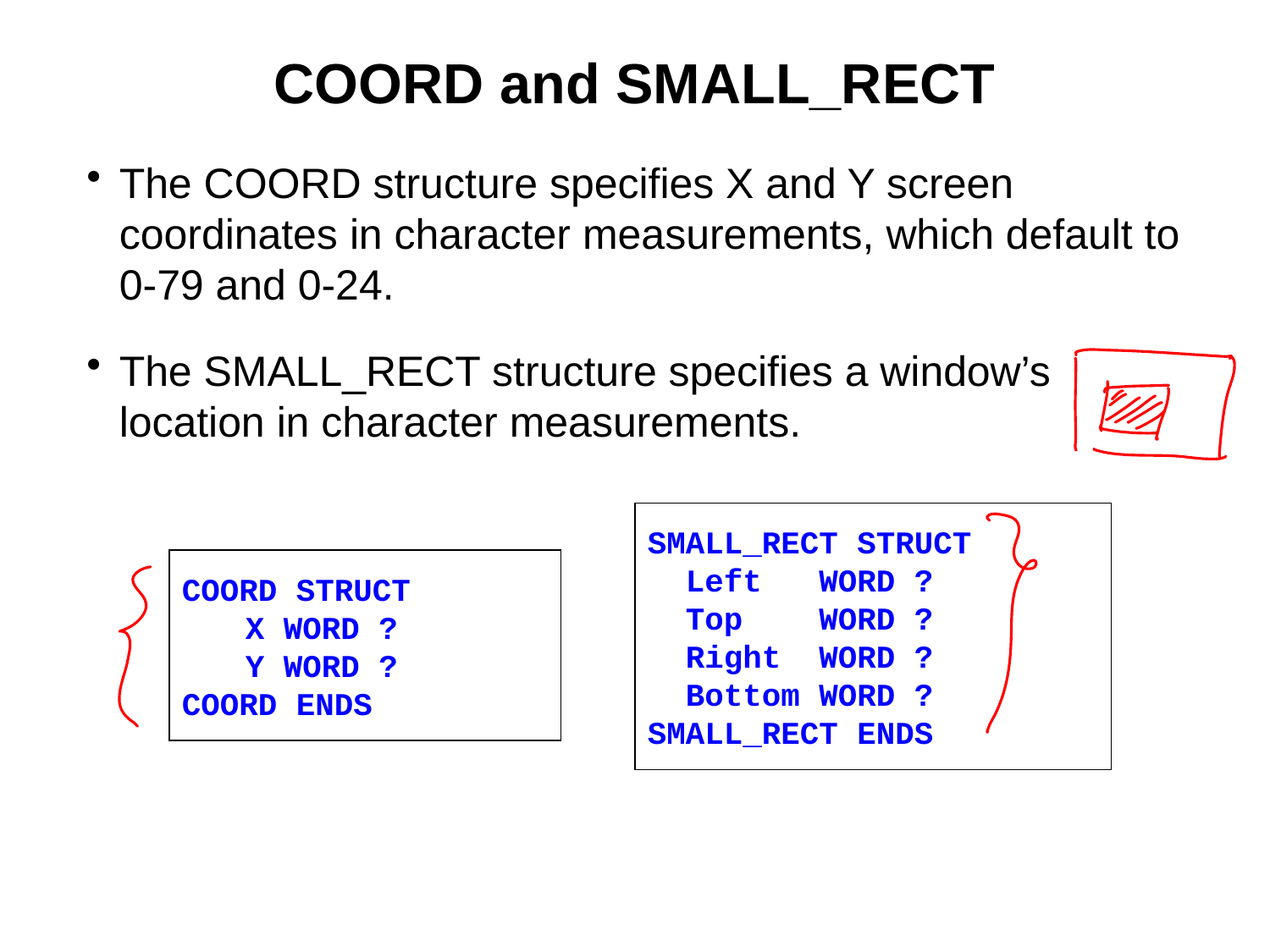

# COORD and SMALL_RECT
The COORD structure specifies X and Y screen coordinates in character measurements, which default to 0-79 and 0-24.
The SMALL_RECT structure specifies a window’s location in character measurements.
SMALL_RECT STRUCT
  Left   WORD ?
  Top    WORD ?
  Right  WORD ?
  Bottom WORD ?
SMALL_RECT ENDS
COORD STRUCT
	X WORD ?
	Y WORD ?
COORD ENDS